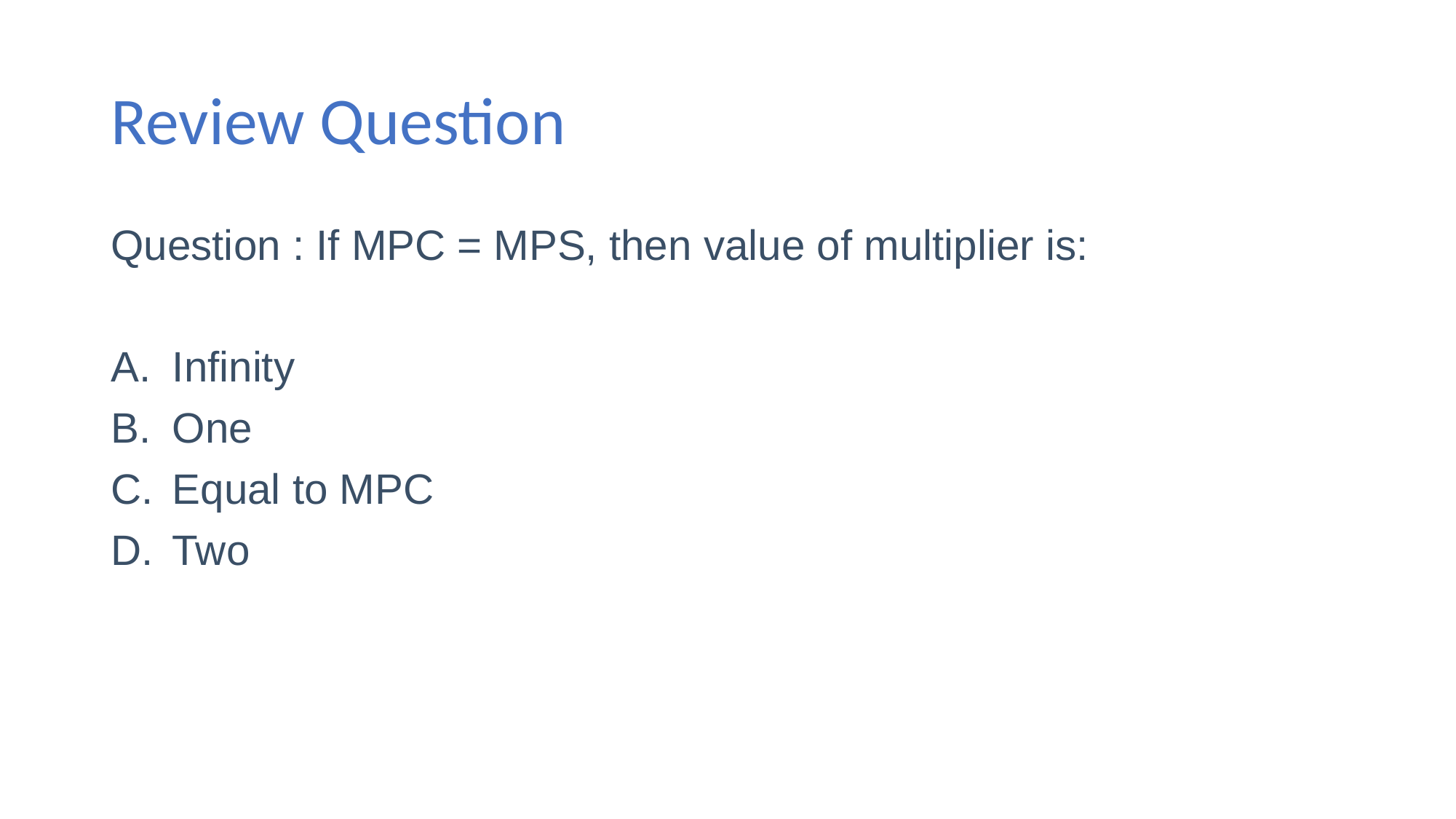

# Review Question
Question : If MPC = MPS, then value of multiplier is:

Infinity
One
Equal to MPC
Two